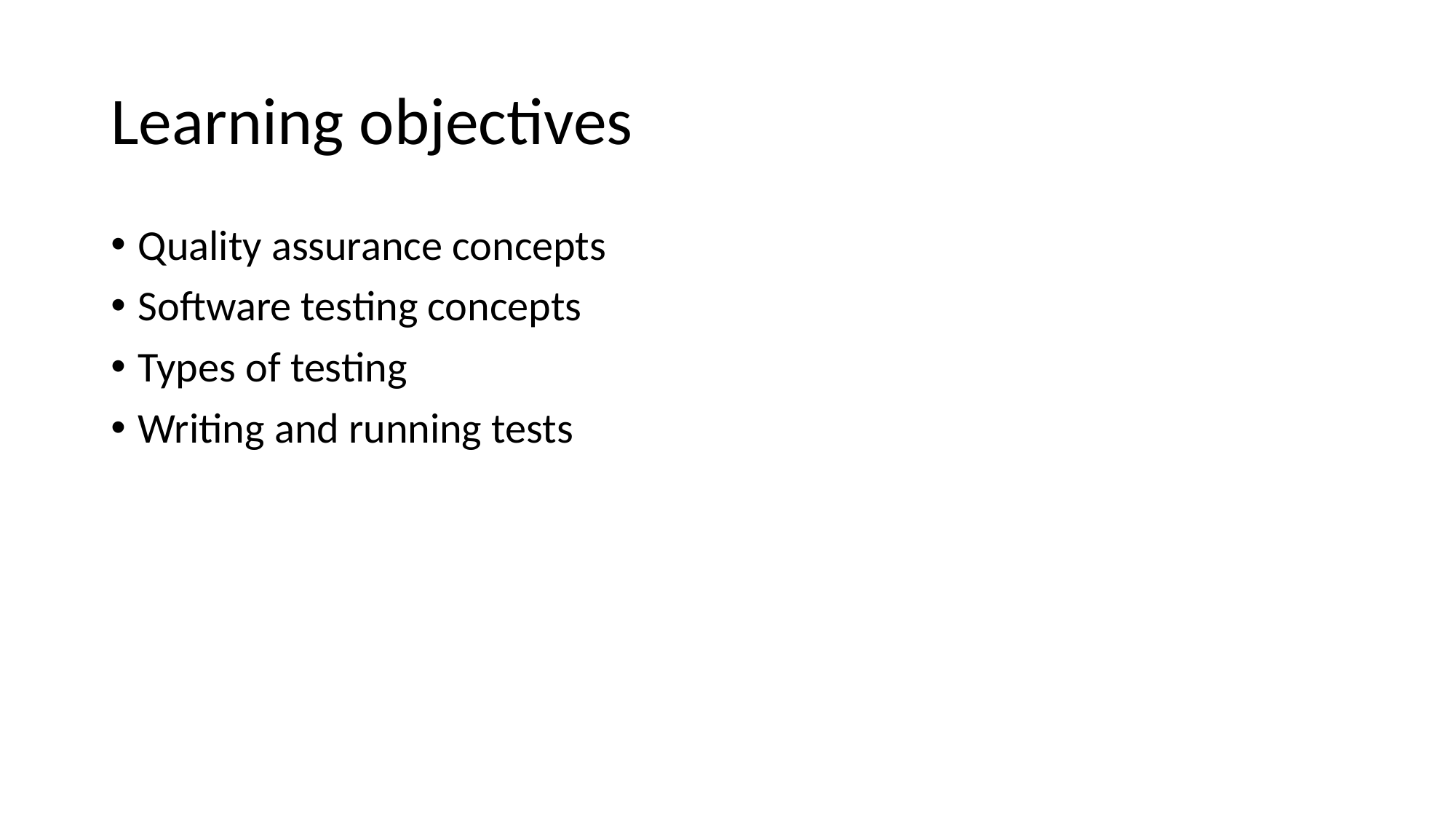

# Learning objectives
Quality assurance concepts
Software testing concepts
Types of testing
Writing and running tests